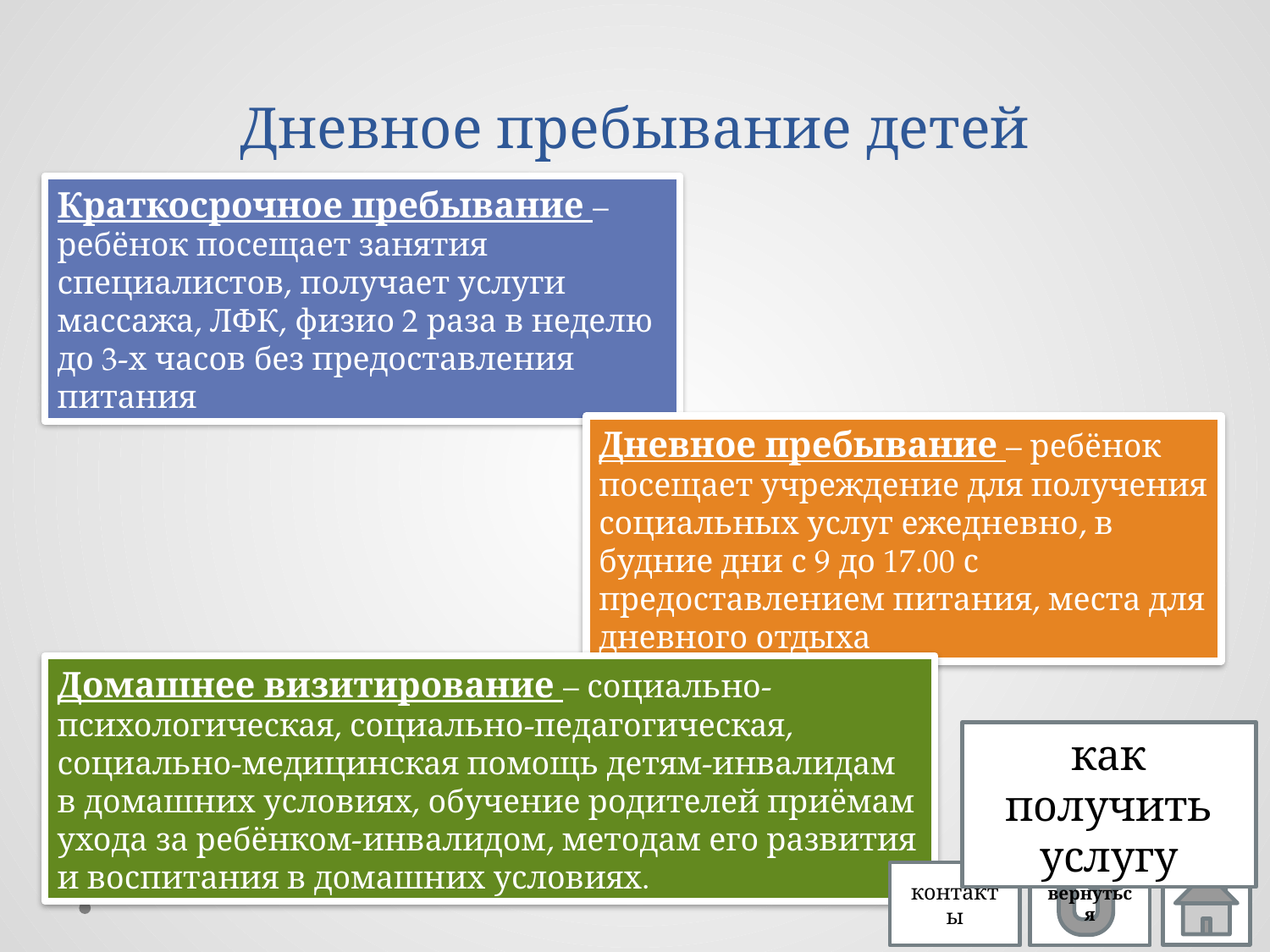

# Дневное пребывание детей
Краткосрочное пребывание – ребёнок посещает занятия специалистов, получает услуги массажа, ЛФК, физио 2 раза в неделю до 3-х часов без предоставления питания
Дневное пребывание – ребёнок посещает учреждение для получения социальных услуг ежедневно, в будние дни с 9 до 17.00 с предоставлением питания, места для дневного отдыха
Домашнее визитирование – социально-психологическая, социально-педагогическая, социально-медицинская помощь детям-инвалидам в домашних условиях, обучение родителей приёмам ухода за ребёнком-инвалидом, методам его развития и воспитания в домашних условиях.
как получить услугу

контакты
вернуться